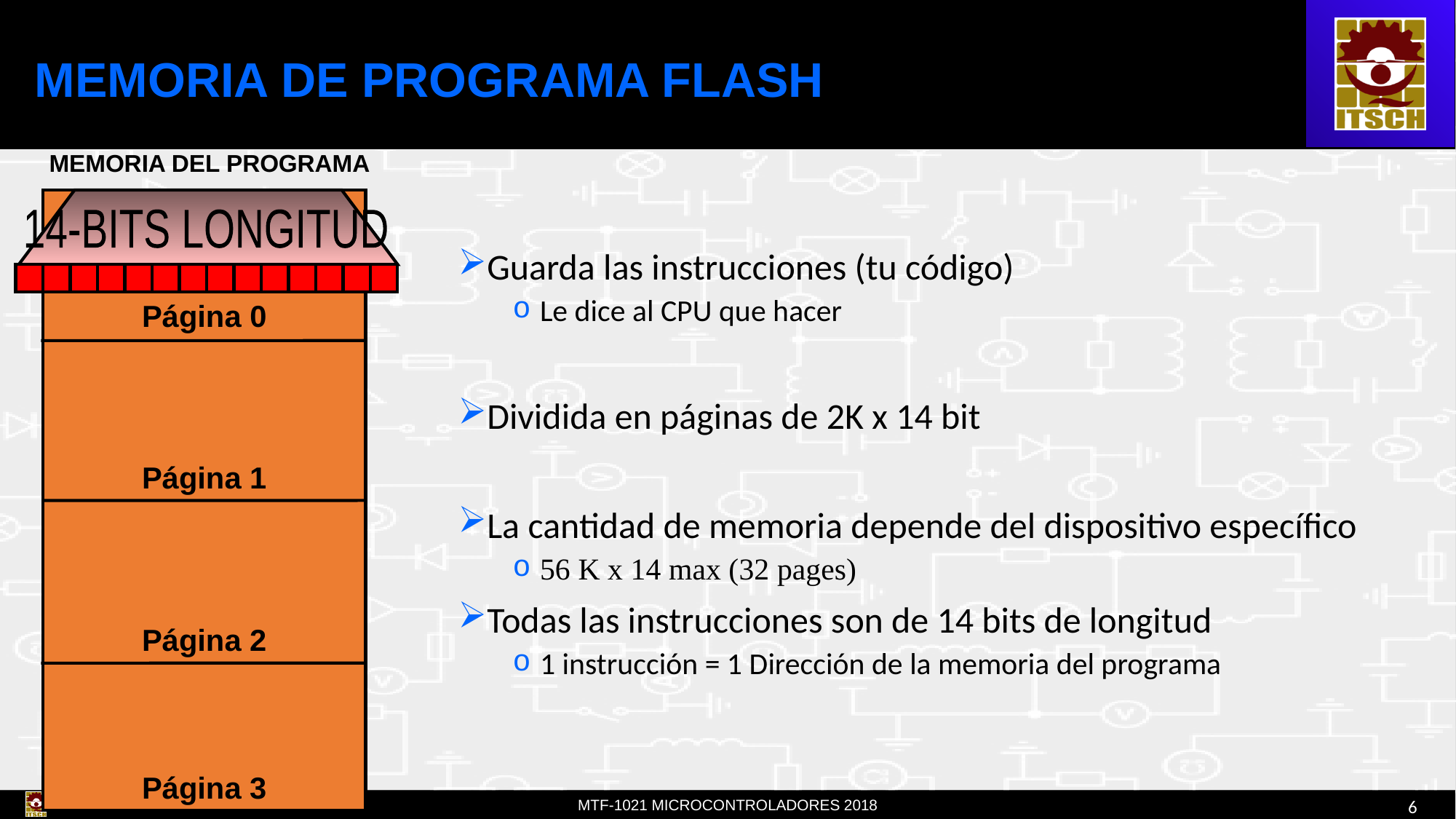

# MEMORIA DE PROGRAMA FLASH
MEMORIA DEL PROGRAMA

14-BITS LONGITUD

Guarda las instrucciones (tu código)
Le dice al CPU que hacer

Dividida en páginas de 2K x 14 bit

La cantidad de memoria depende del dispositivo específico
56 K x 14 max (32 pages)
Todas las instrucciones son de 14 bits de longitud
1 instrucción = 1 Dirección de la memoria del programa
Página 0

Página 1

Página 2

Página 3